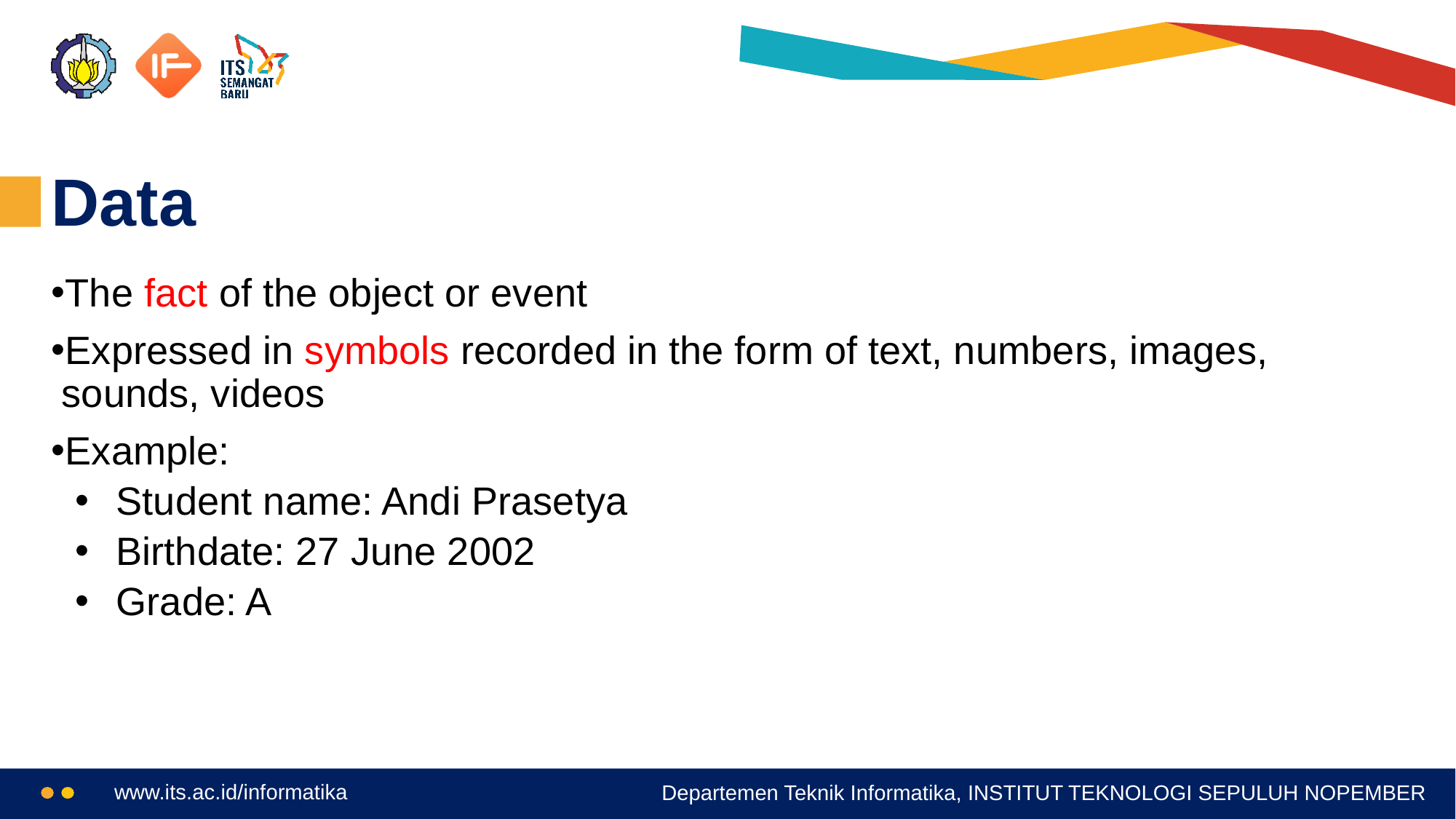

# Data
The fact of the object or event
Expressed in symbols recorded in the form of text, numbers, images, sounds, videos
Example:
Student name: Andi Prasetya
Birthdate: 27 June 2002
Grade: A